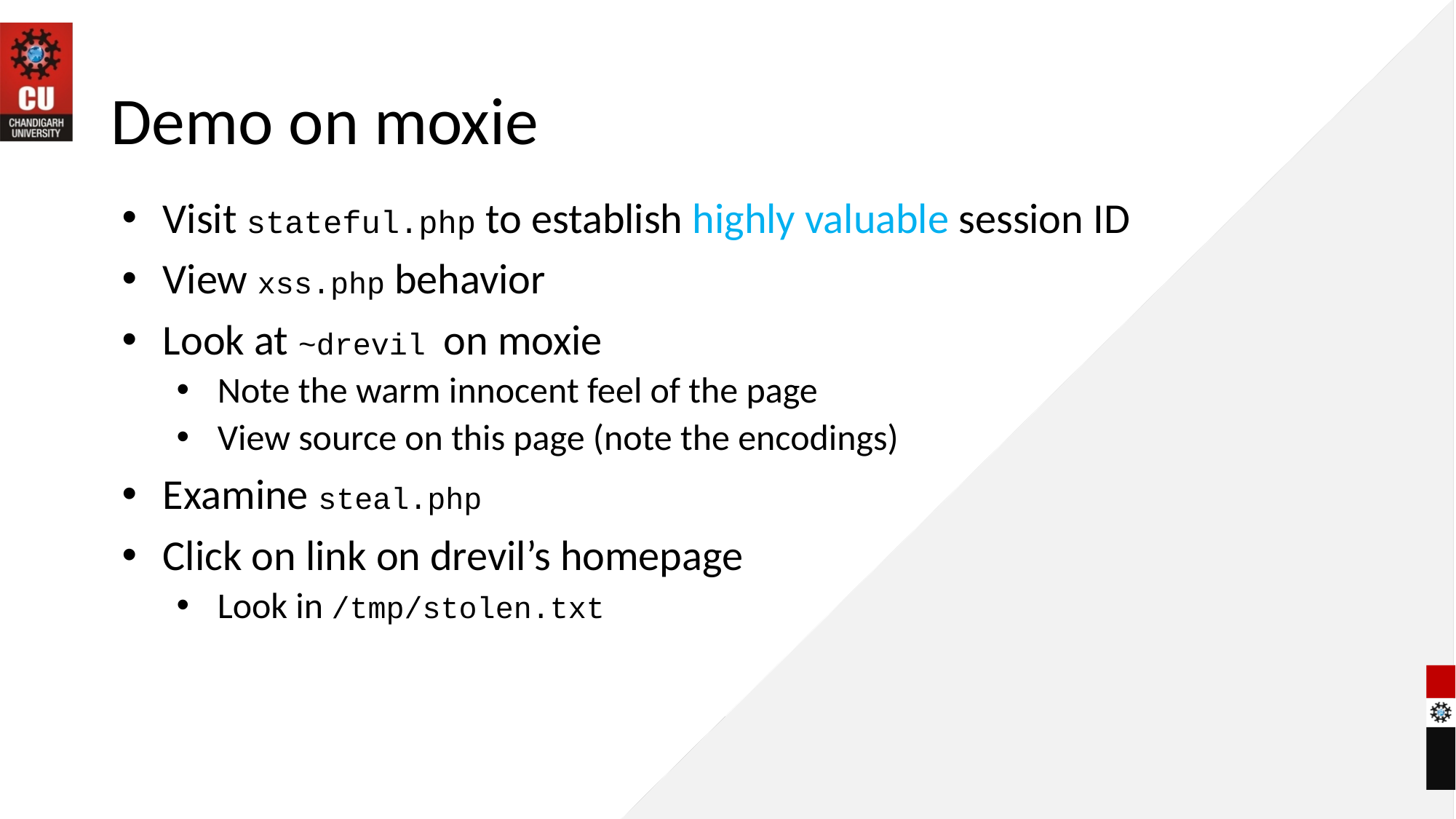

# Demo on moxie
Visit stateful.php to establish highly valuable session ID
View xss.php behavior
Look at ~drevil on moxie
Note the warm innocent feel of the page
View source on this page (note the encodings)
Examine steal.php
Click on link on drevil’s homepage
Look in /tmp/stolen.txt